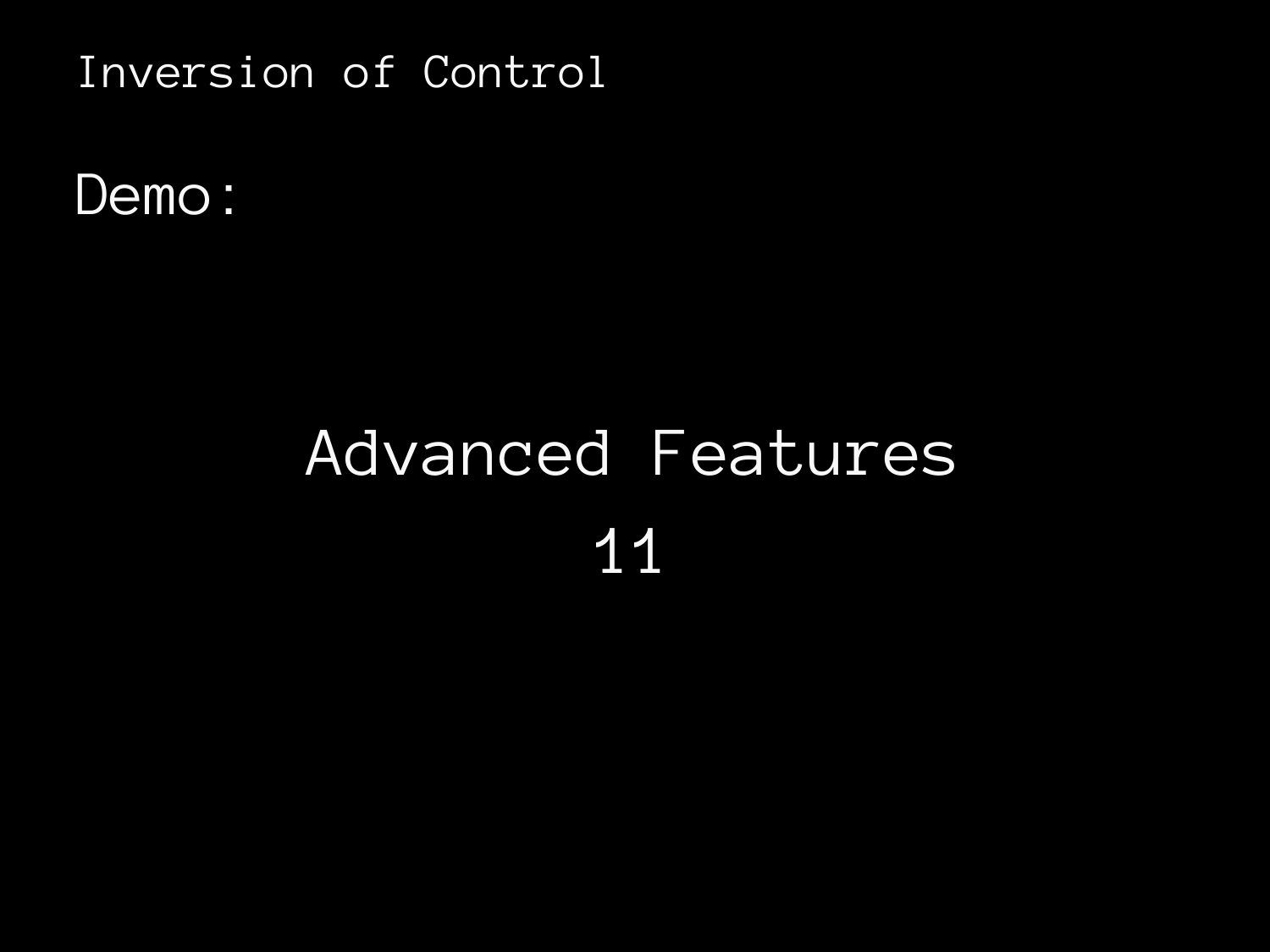

# Inversion of Control
Demo:

Advanced Features
11